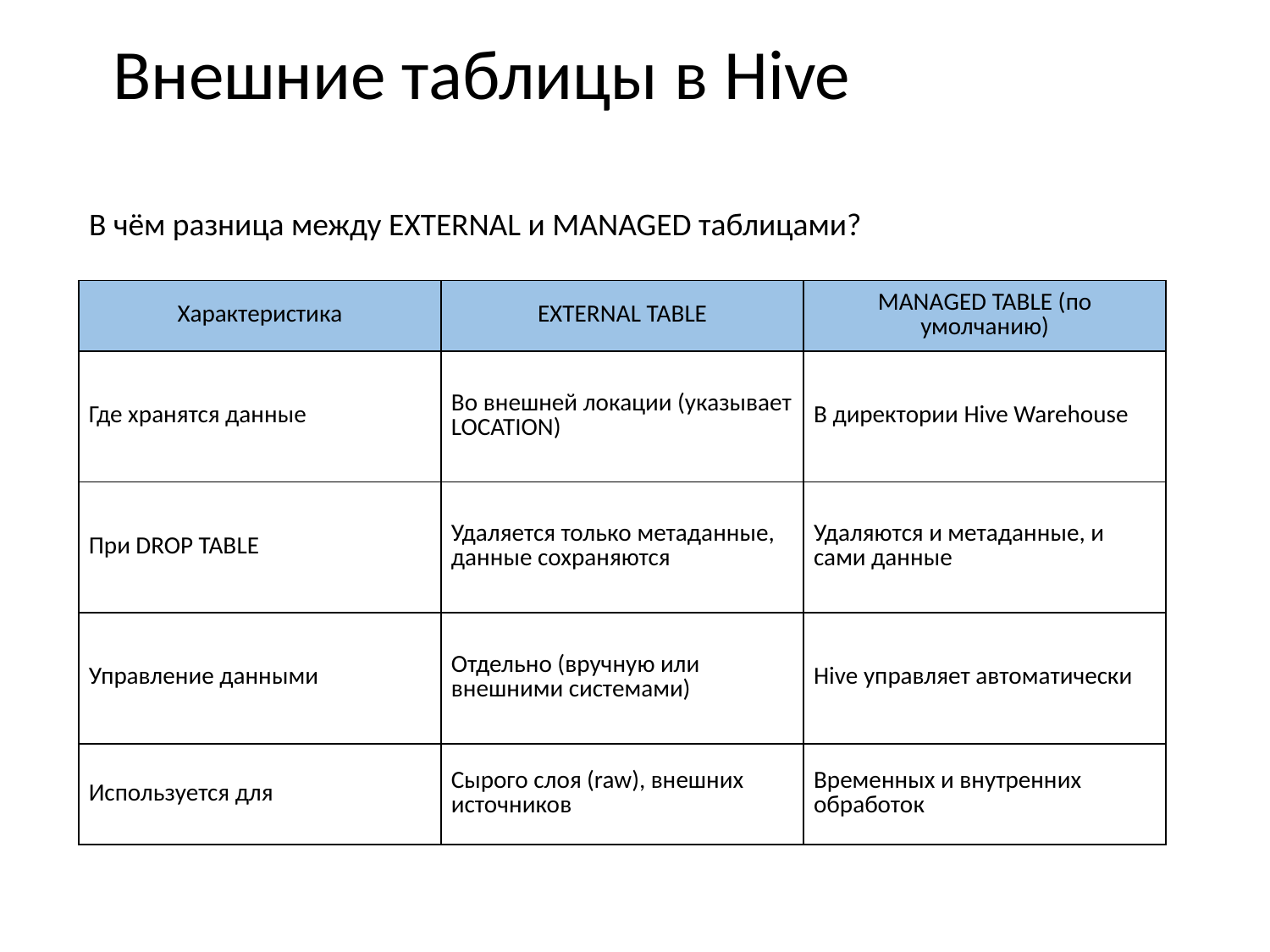

# Внешние таблицы в Hive
В чём разница между EXTERNAL и MANAGED таблицами?
| Характеристика | EXTERNAL TABLE | MANAGED TABLE (по умолчанию) |
| --- | --- | --- |
| Где хранятся данные | Во внешней локации (указывает LOCATION) | В директории Hive Warehouse |
| При DROP TABLE | Удаляется только метаданные, данные сохраняются | Удаляются и метаданные, и сами данные |
| Управление данными | Отдельно (вручную или внешними системами) | Hive управляет автоматически |
| Используется для | Сырого слоя (raw), внешних источников | Временных и внутренних обработок |